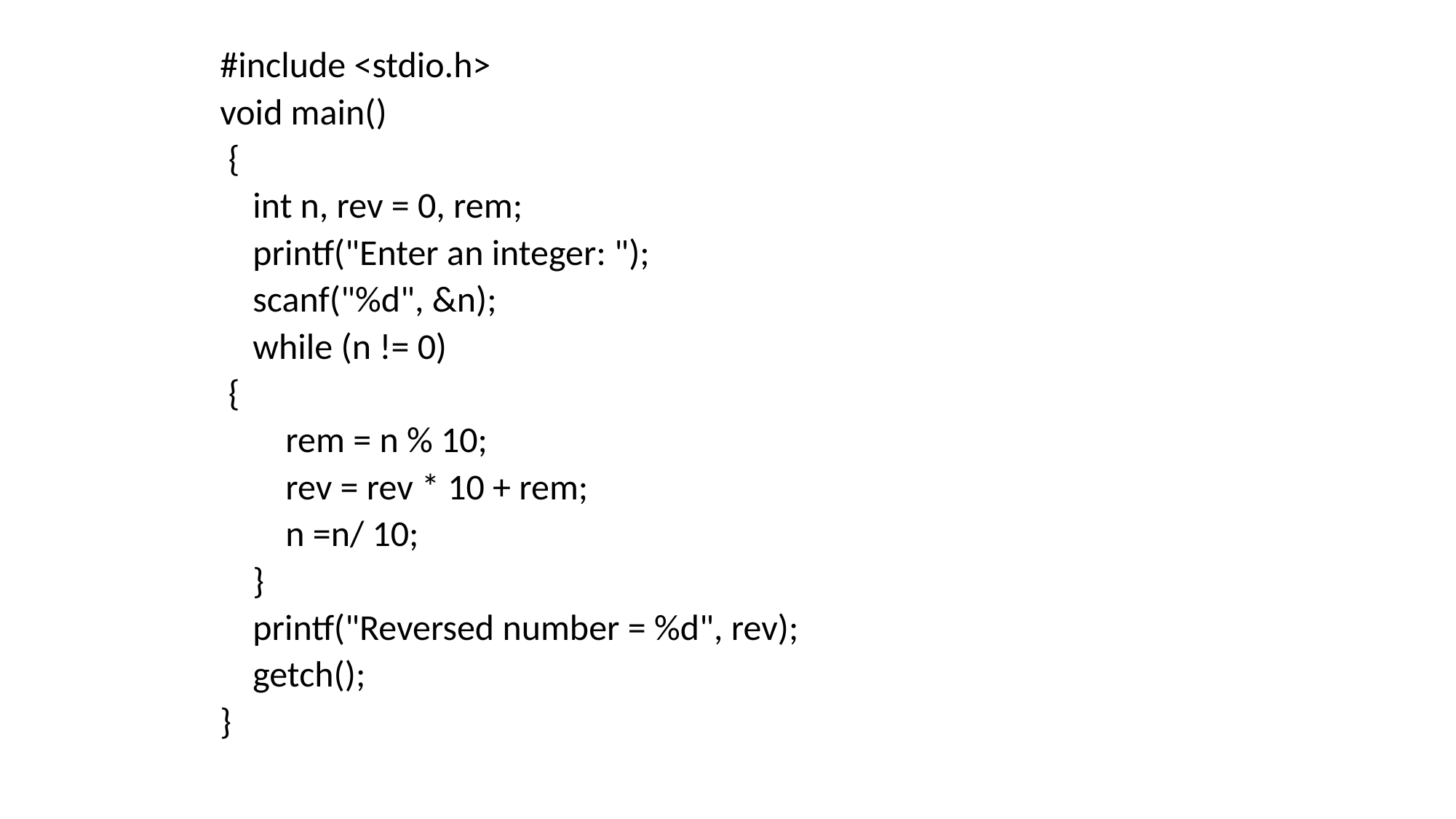

#include <stdio.h>
void main()
 {
    int n, rev = 0, rem;
    printf("Enter an integer: ");
    scanf("%d", &n);
    while (n != 0)
 {
        rem = n % 10;
        rev = rev * 10 + rem;
        n =n/ 10;
    }
    printf("Reversed number = %d", rev);
    getch();
}